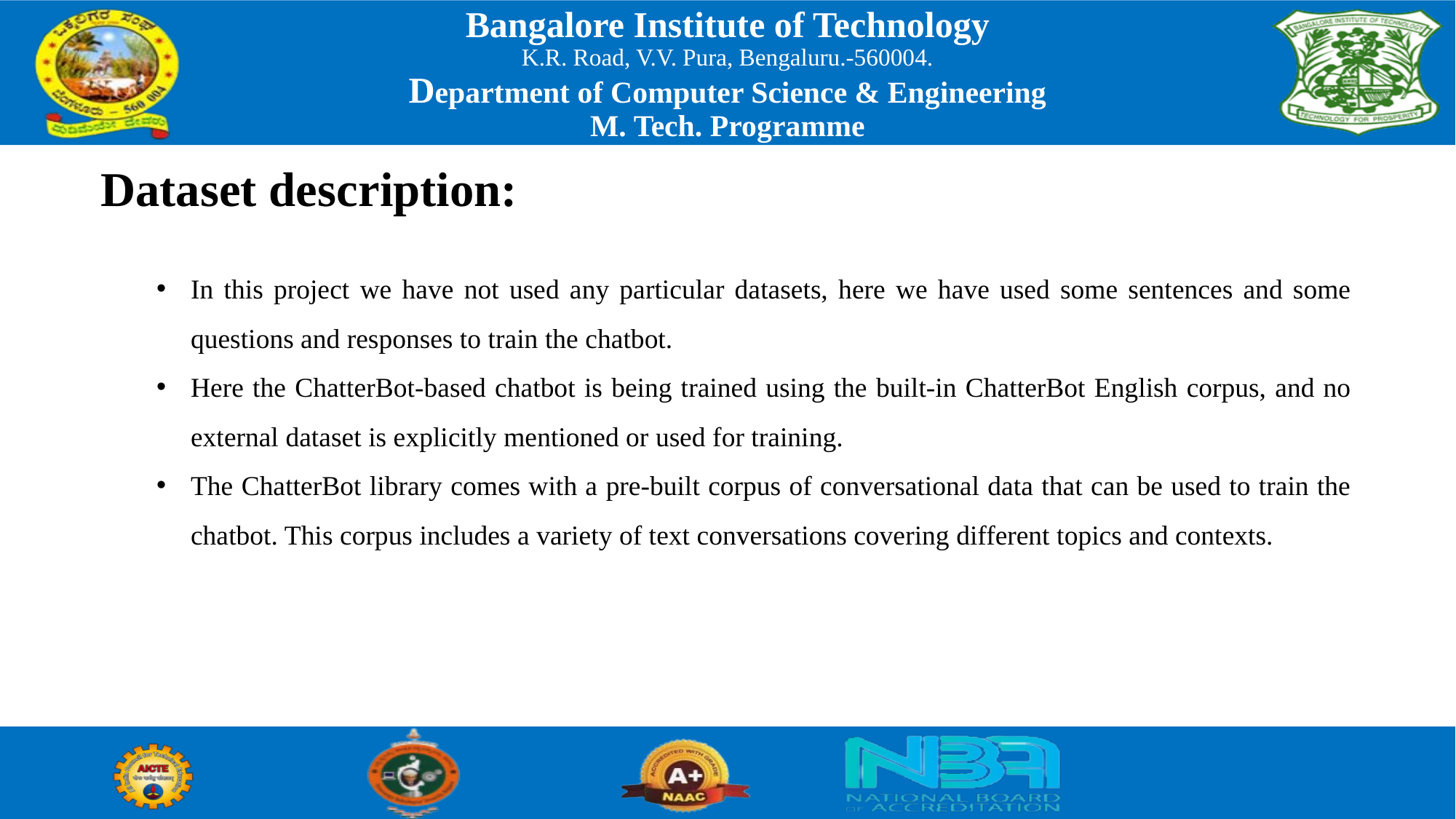

Dataset description:
In this project we have not used any particular datasets, here we have used some sentences and some questions and responses to train the chatbot.
Here the ChatterBot-based chatbot is being trained using the built-in ChatterBot English corpus, and no external dataset is explicitly mentioned or used for training.
The ChatterBot library comes with a pre-built corpus of conversational data that can be used to train the chatbot. This corpus includes a variety of text conversations covering different topics and contexts.